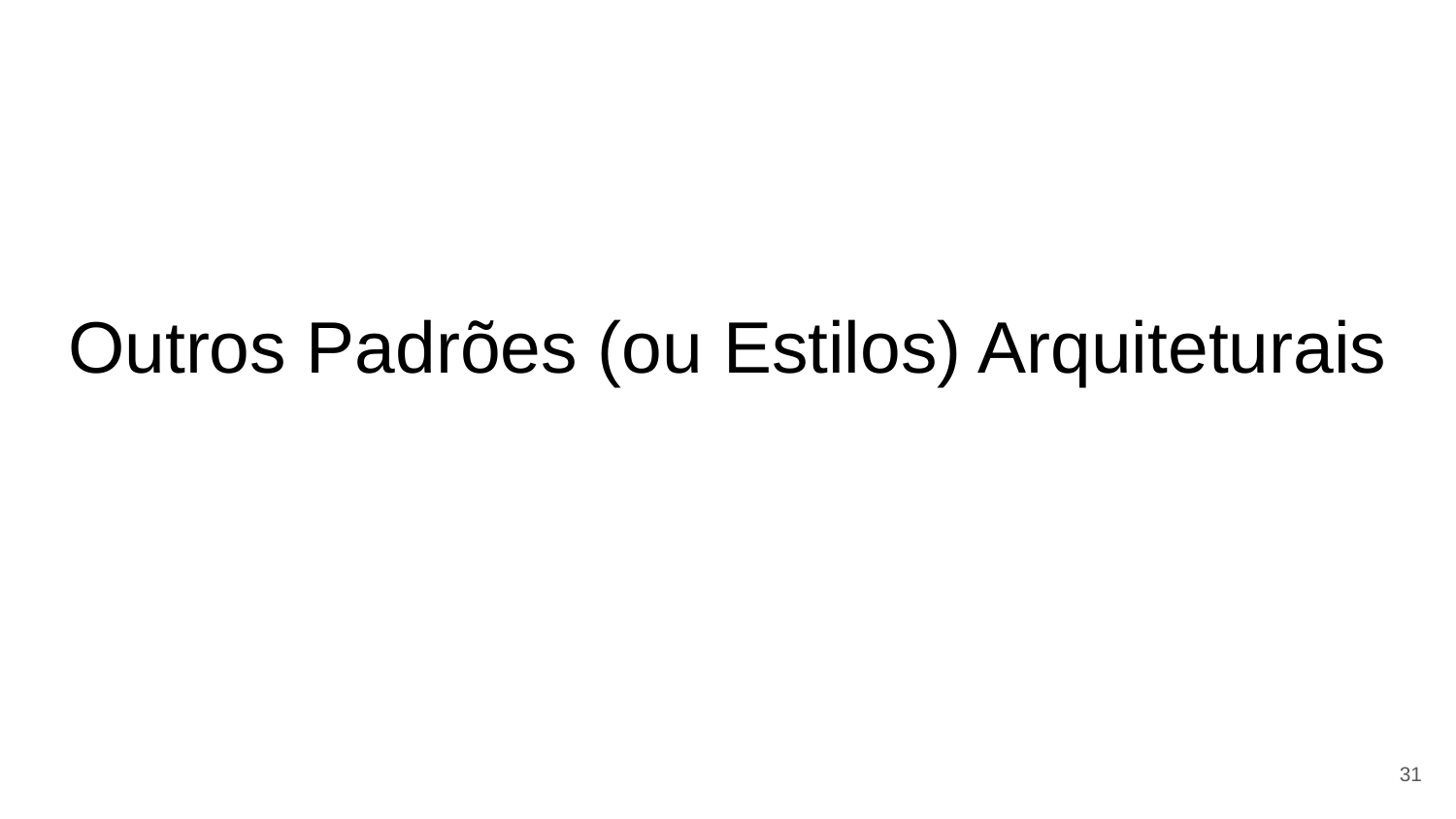

# Outros Padrões (ou Estilos) Arquiteturais

31